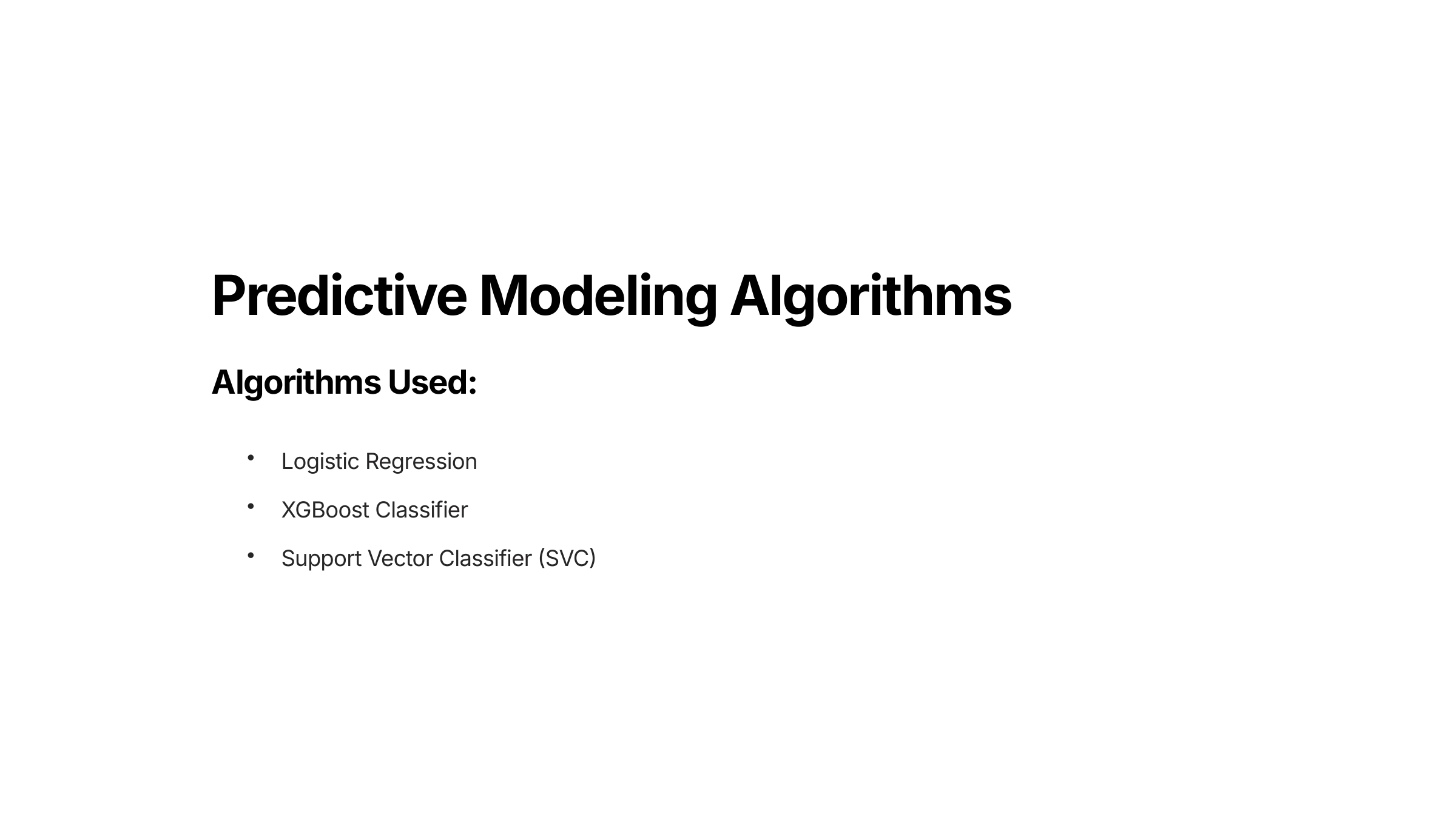

Predictive Modeling Algorithms
Algorithms Used:
Logistic Regression
XGBoost Classifier
Support Vector Classifier (SVC)